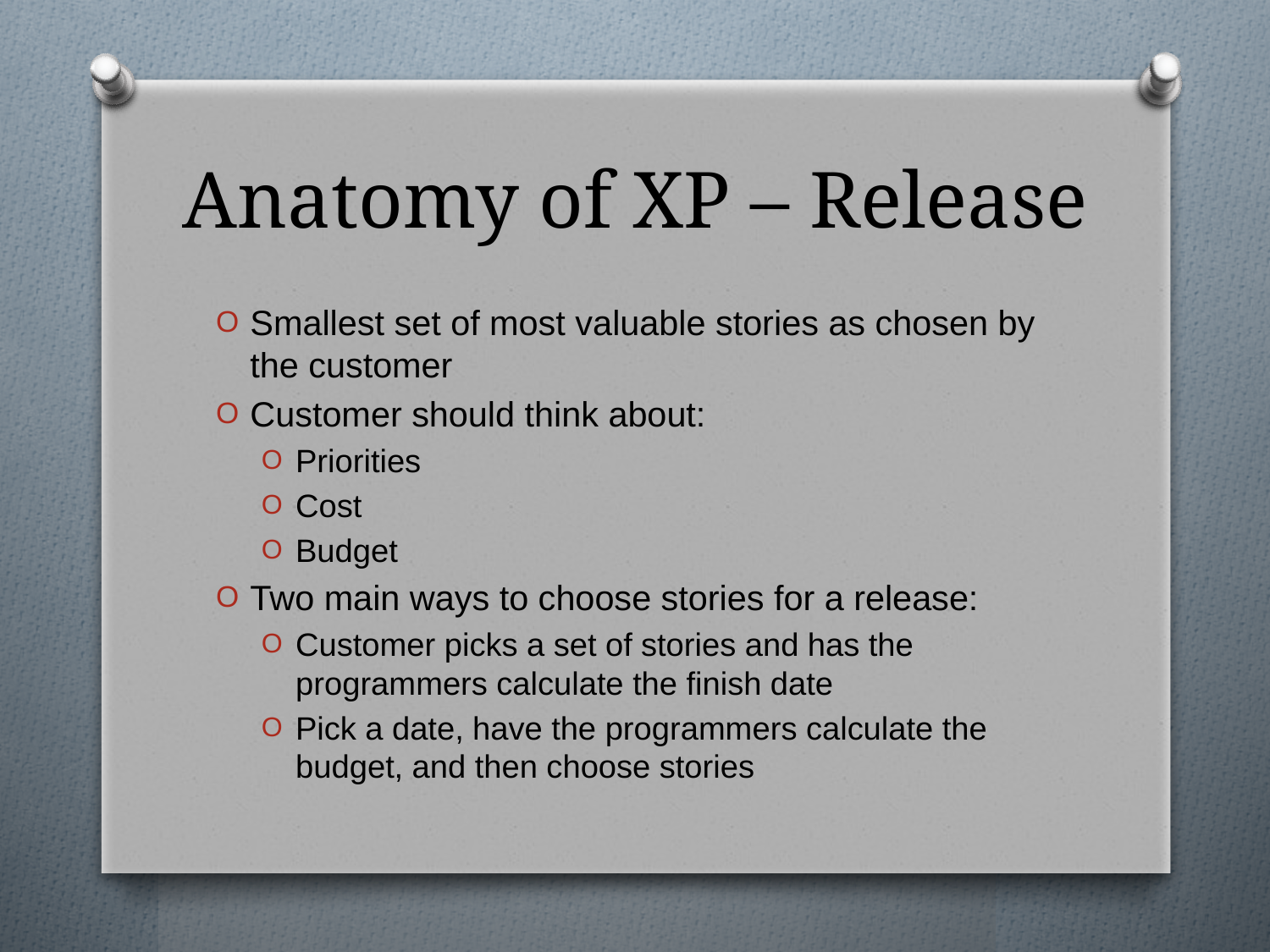

# Anatomy of XP – Release
Smallest set of most valuable stories as chosen by the customer
Customer should think about:
Priorities
Cost
Budget
Two main ways to choose stories for a release:
Customer picks a set of stories and has the programmers calculate the finish date
Pick a date, have the programmers calculate the budget, and then choose stories